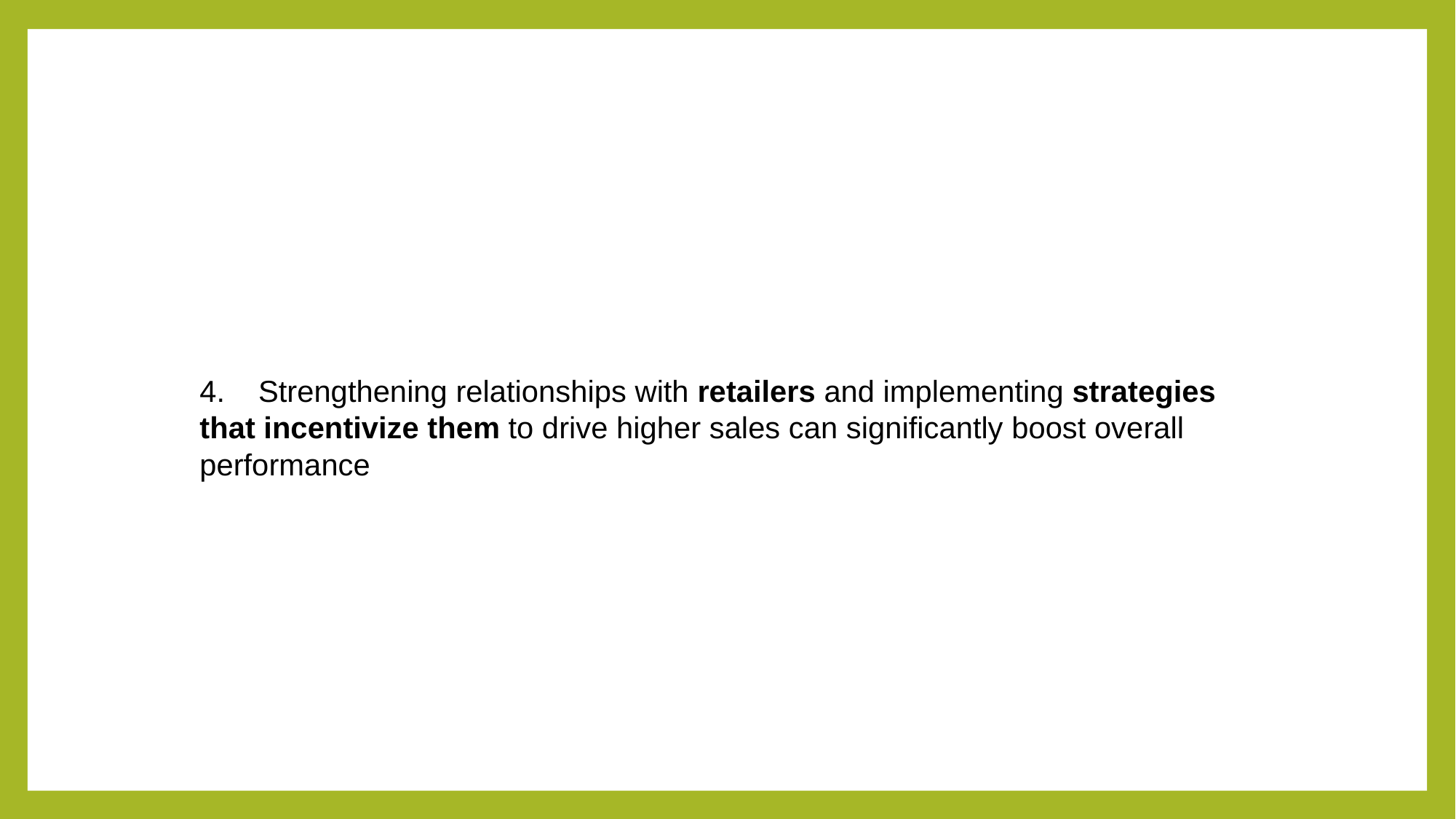

4.    Strengthening relationships with retailers and implementing strategies that incentivize them to drive higher sales can significantly boost overall performance